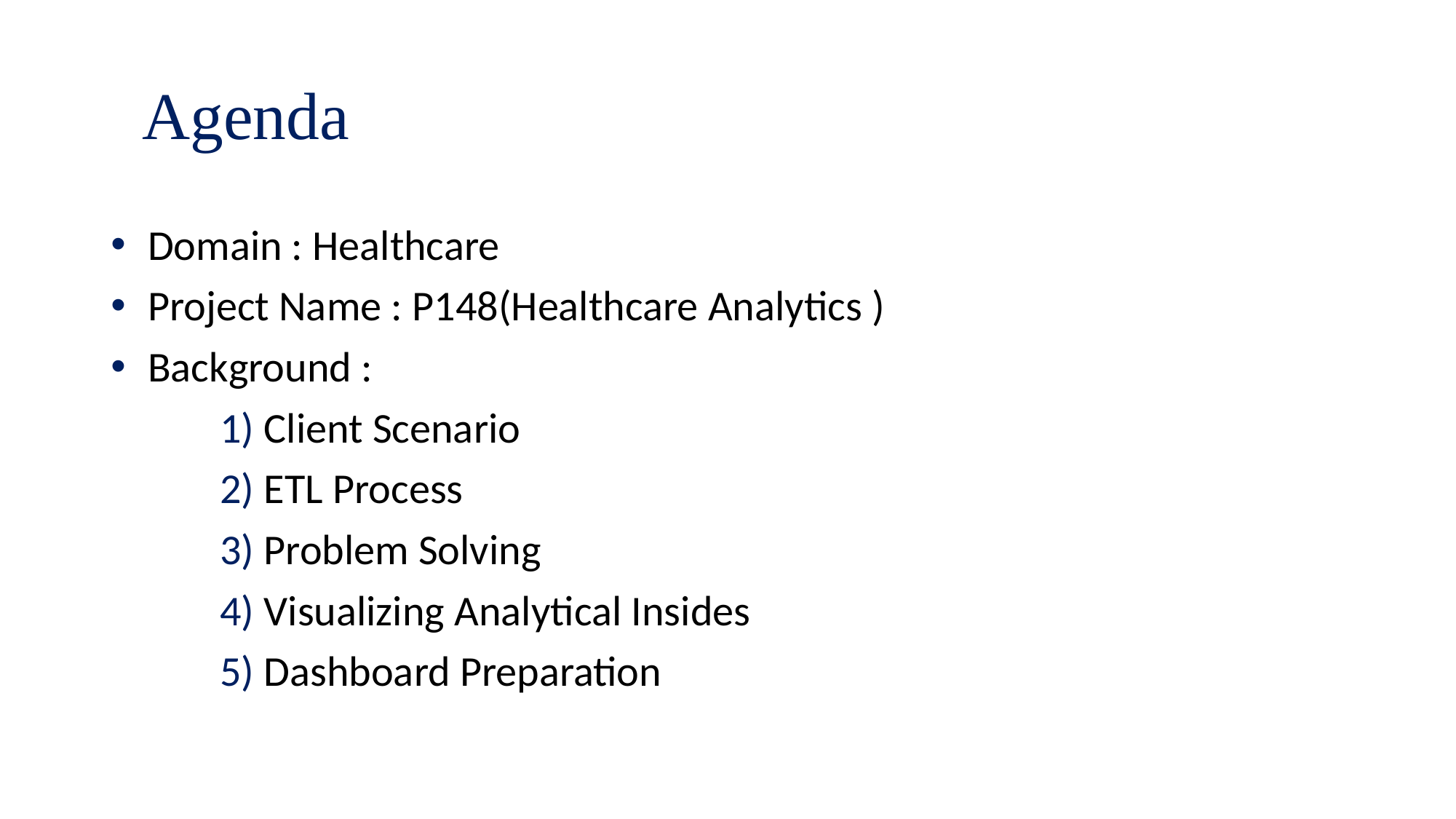

# Agenda
 Domain : Healthcare
 Project Name : P148(Healthcare Analytics )
 Background :
	1) Client Scenario
 	2) ETL Process
 	3) Problem Solving
 	4) Visualizing Analytical Insides
 	5) Dashboard Preparation